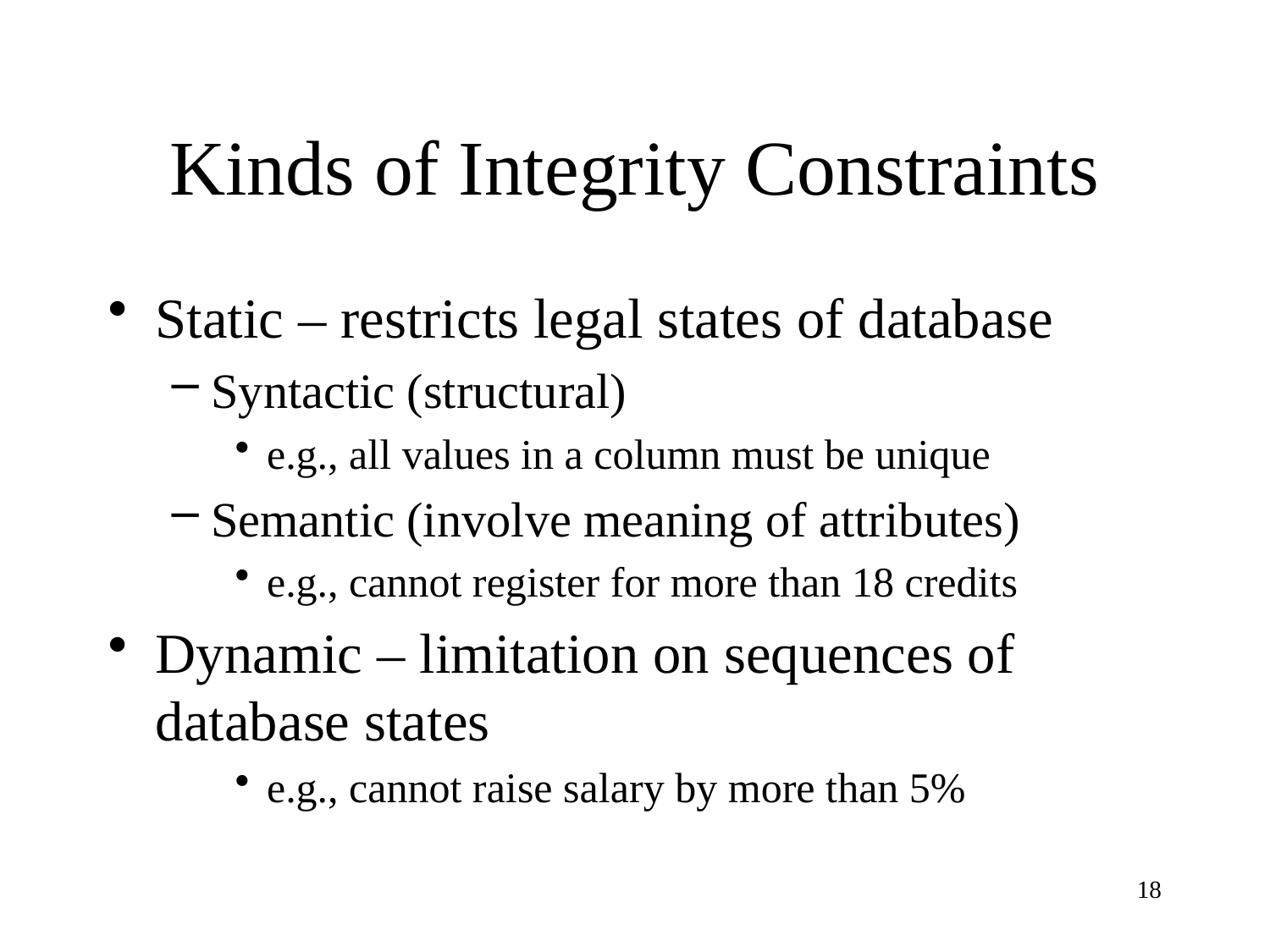

# Kinds of Integrity Constraints
Static – restricts legal states of database
Syntactic (structural)
e.g., all values in a column must be unique
Semantic (involve meaning of attributes)
e.g., cannot register for more than 18 credits
Dynamic – limitation on sequences of database states
e.g., cannot raise salary by more than 5%
18